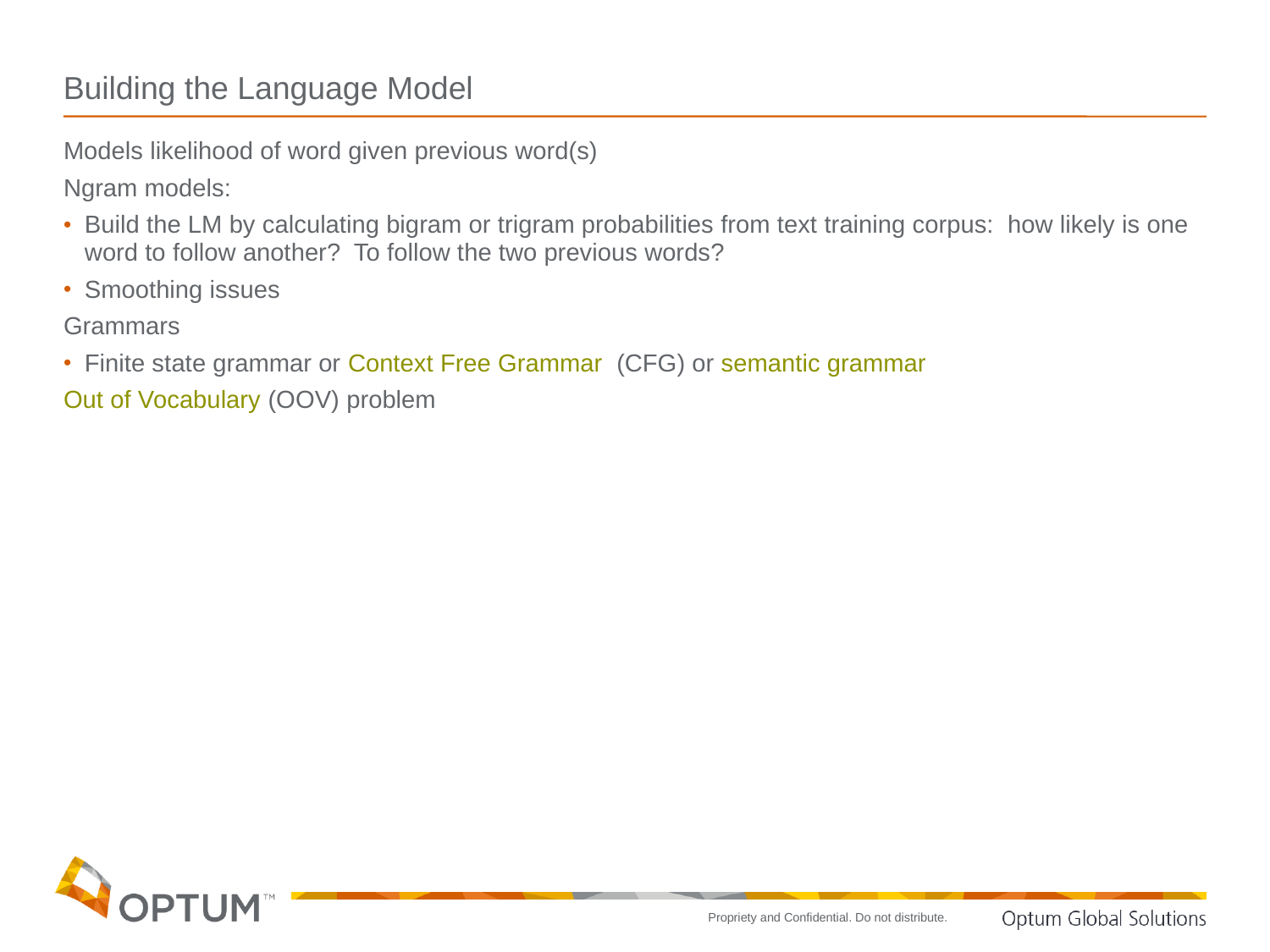

# Building the Language Model
Models likelihood of word given previous word(s)
Ngram models:
Build the LM by calculating bigram or trigram probabilities from text training corpus:  how likely is one word to follow another?  To follow the two previous words?
Smoothing issues
Grammars
Finite state grammar or Context Free Grammar  (CFG) or semantic grammar
Out of Vocabulary (OOV) problem